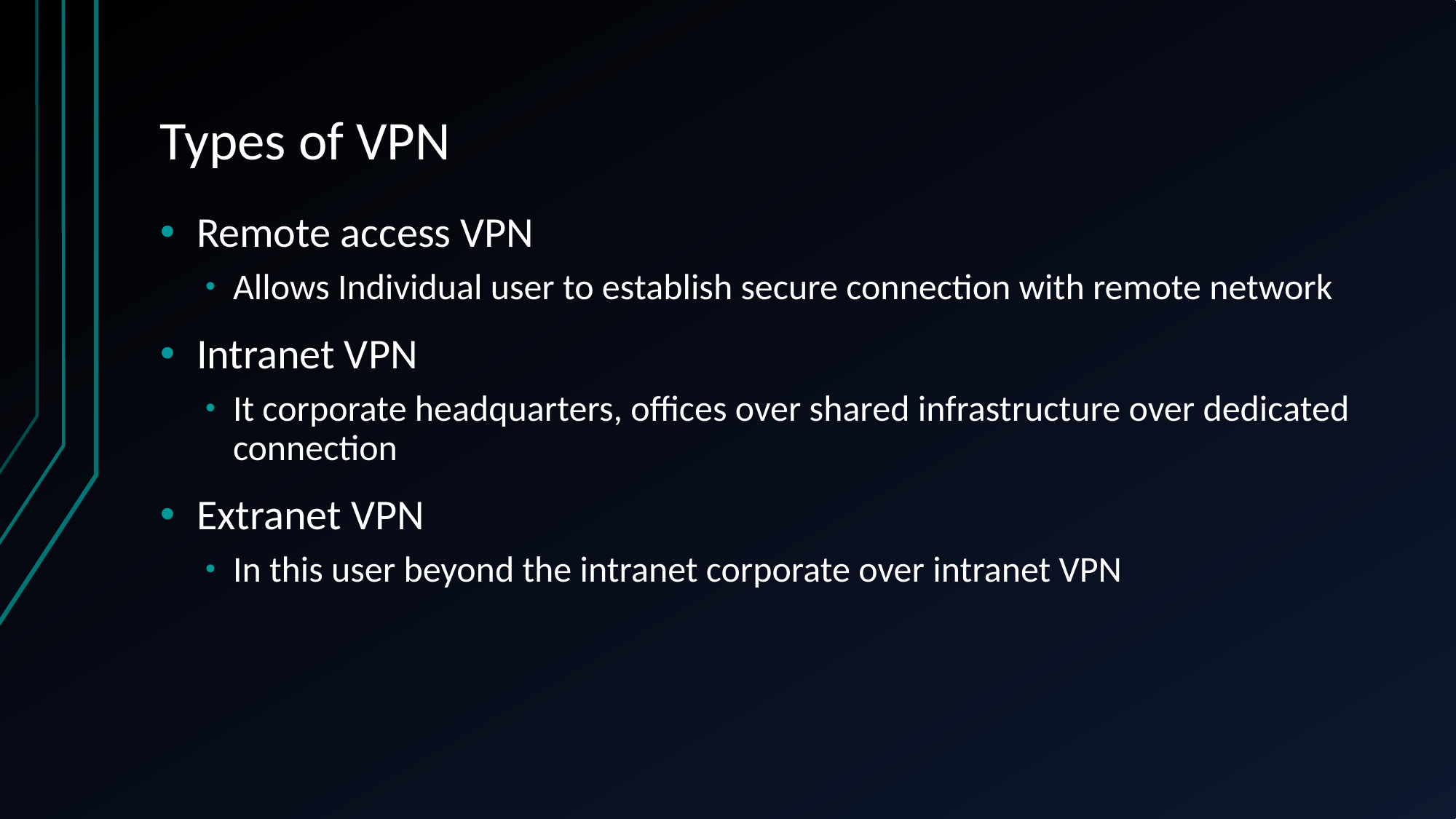

# Types of VPN
Remote access VPN
Allows Individual user to establish secure connection with remote network
Intranet VPN
It corporate headquarters, offices over shared infrastructure over dedicated connection
Extranet VPN
In this user beyond the intranet corporate over intranet VPN